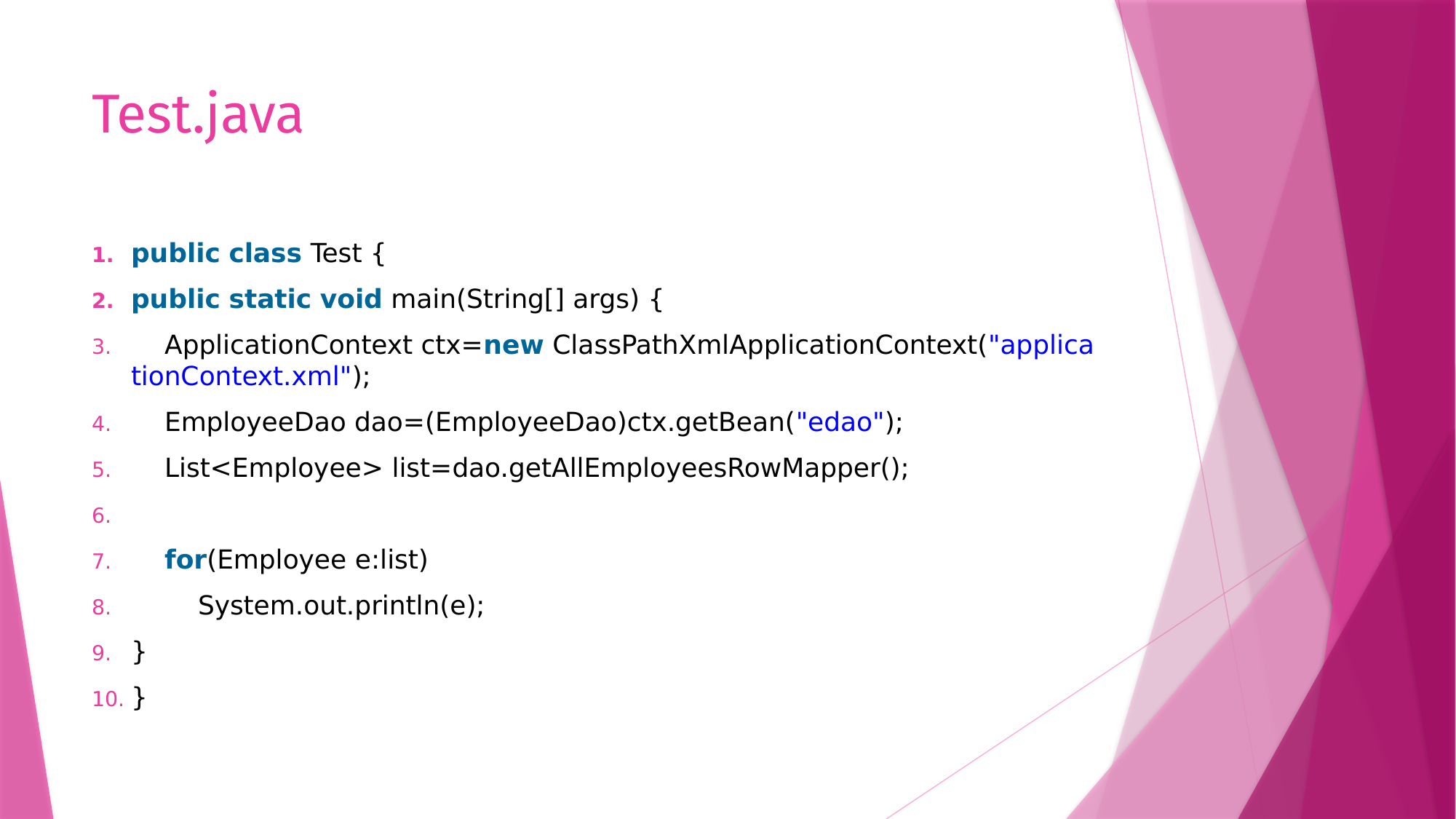

# Test.java
public class Test {
public static void main(String[] args) {
    ApplicationContext ctx=new ClassPathXmlApplicationContext("applicationContext.xml");
    EmployeeDao dao=(EmployeeDao)ctx.getBean("edao");
    List<Employee> list=dao.getAllEmployeesRowMapper();

    for(Employee e:list)
        System.out.println(e);
}
}